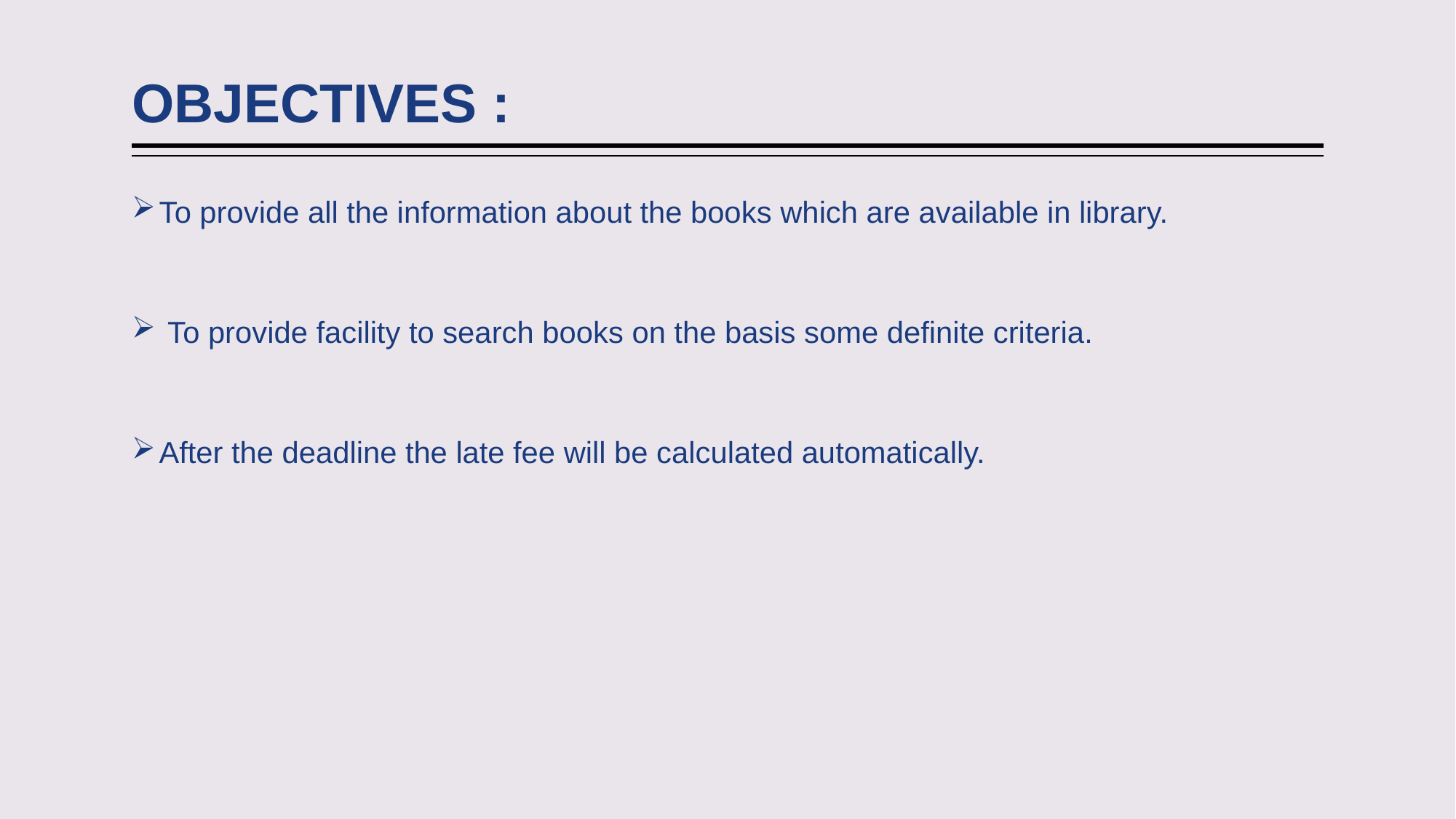

# OBJECTIVES :
To provide all the information about the books which are available in library.

 To provide facility to search books on the basis some definite criteria.

After the deadline the late fee will be calculated automatically.